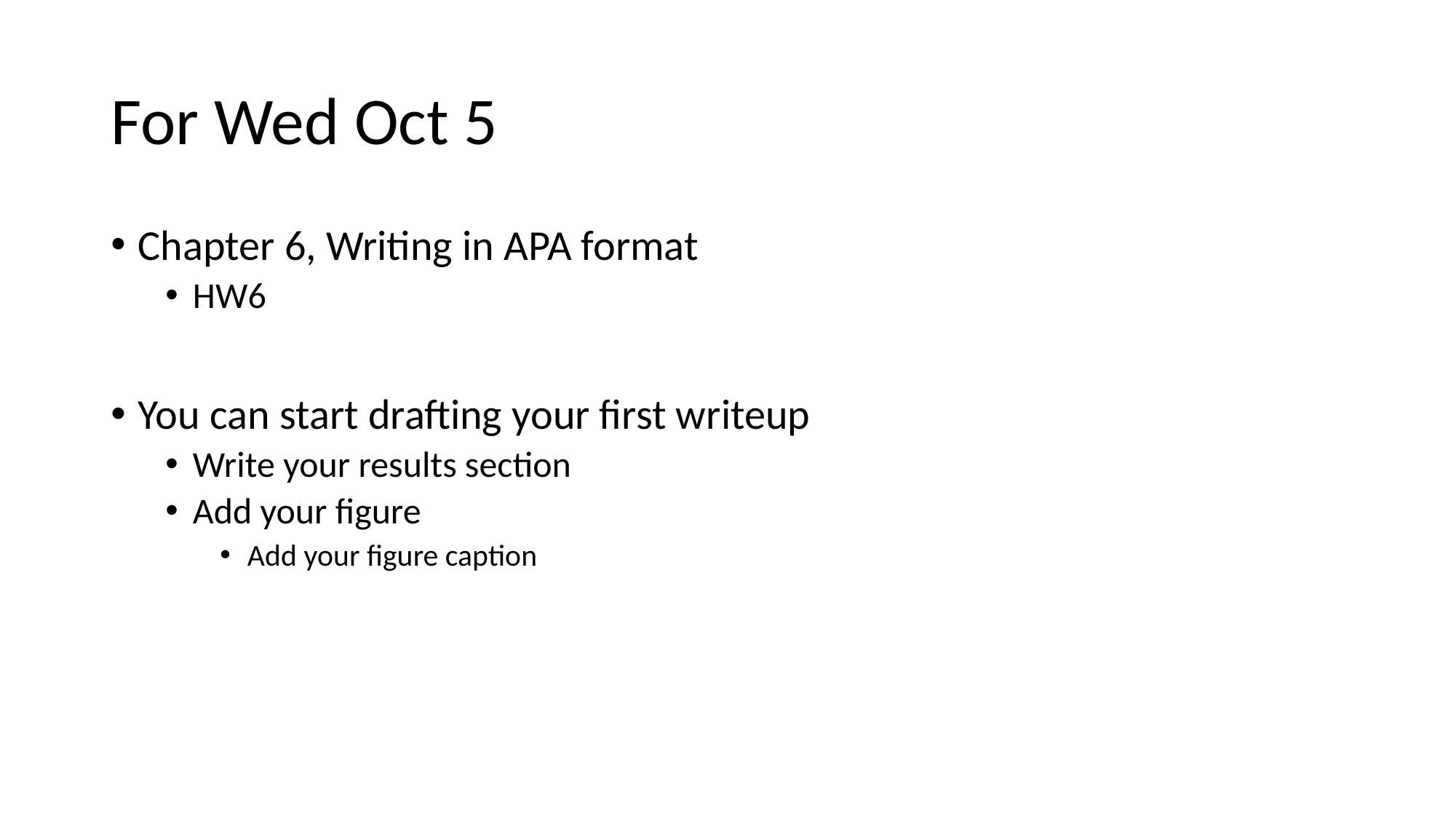

# For Wed Oct 5
Chapter 6, Writing in APA format
HW6

You can start drafting your first writeup
Write your results section
Add your figure
Add your figure caption